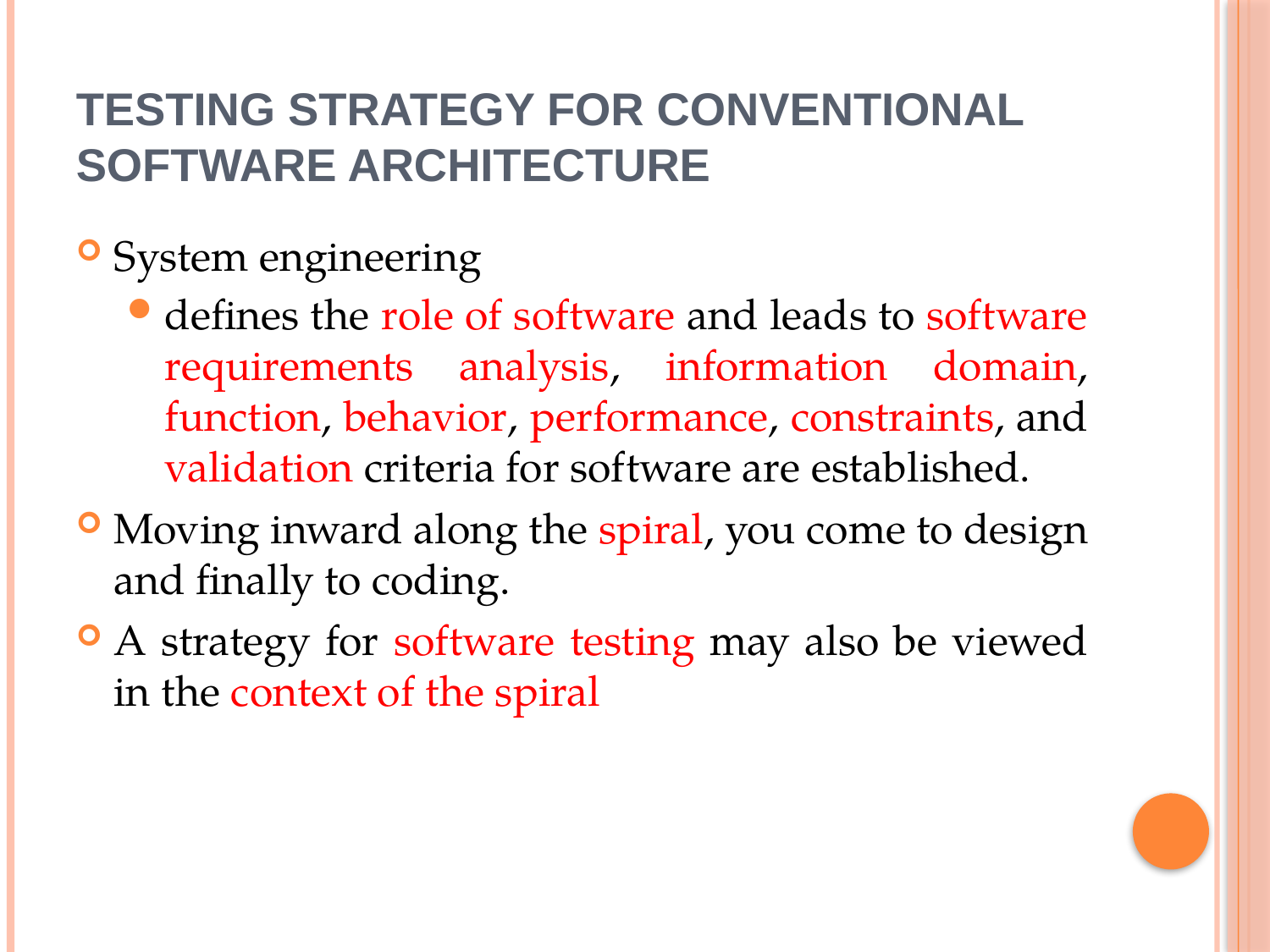

# TESTING STRATEGY FOR CONVENTIONAL SOFTWARE ARCHITECTURE
System engineering
defines the role of software and leads to software requirements analysis, information domain, function, behavior, performance, constraints, and validation criteria for software are established.
Moving inward along the spiral, you come to design and finally to coding.
A strategy for software testing may also be viewed in the context of the spiral